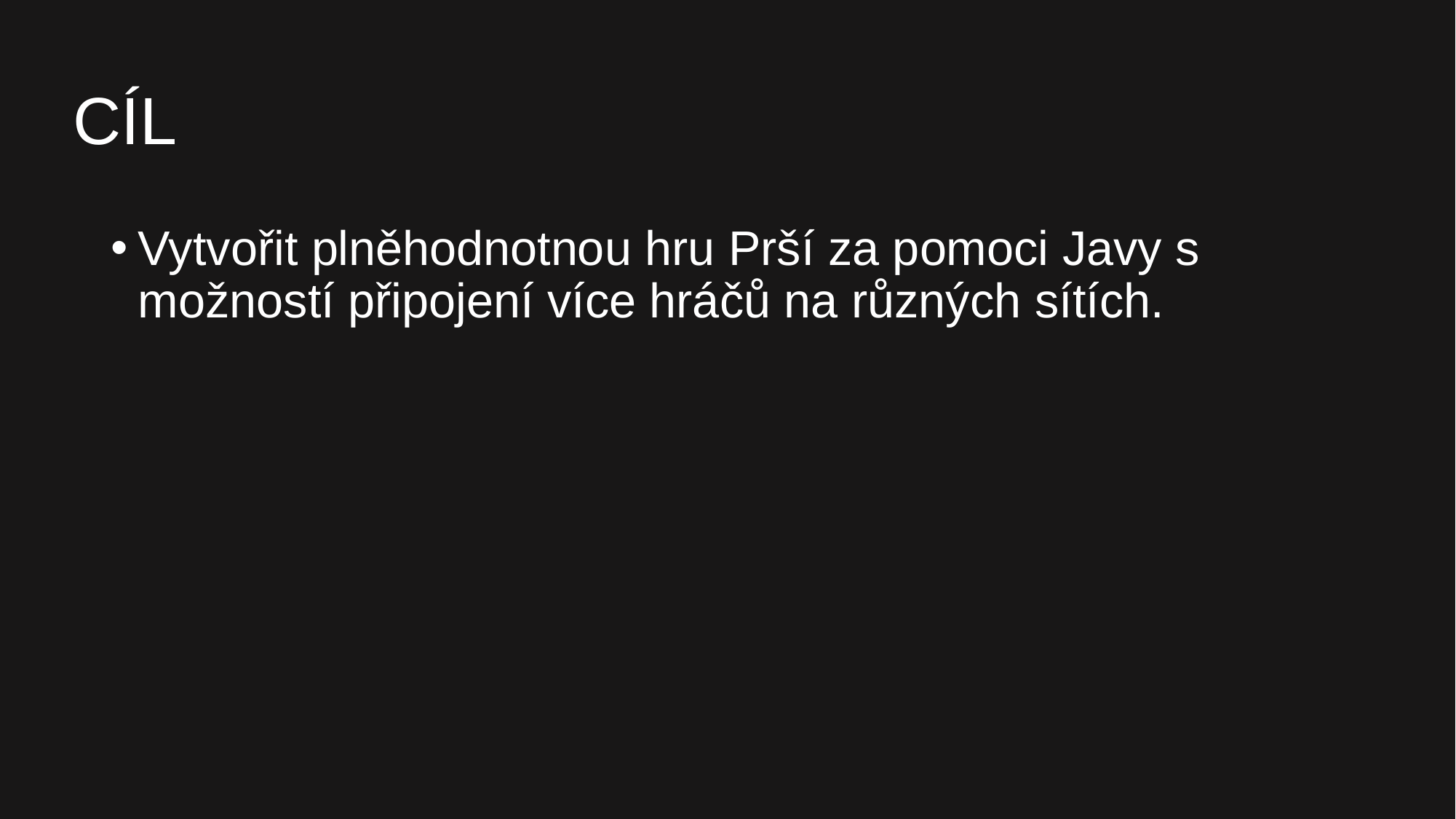

CÍL
Vytvořit plněhodnotnou hru Prší za pomoci Javy s možností připojení více hráčů na různých sítích.